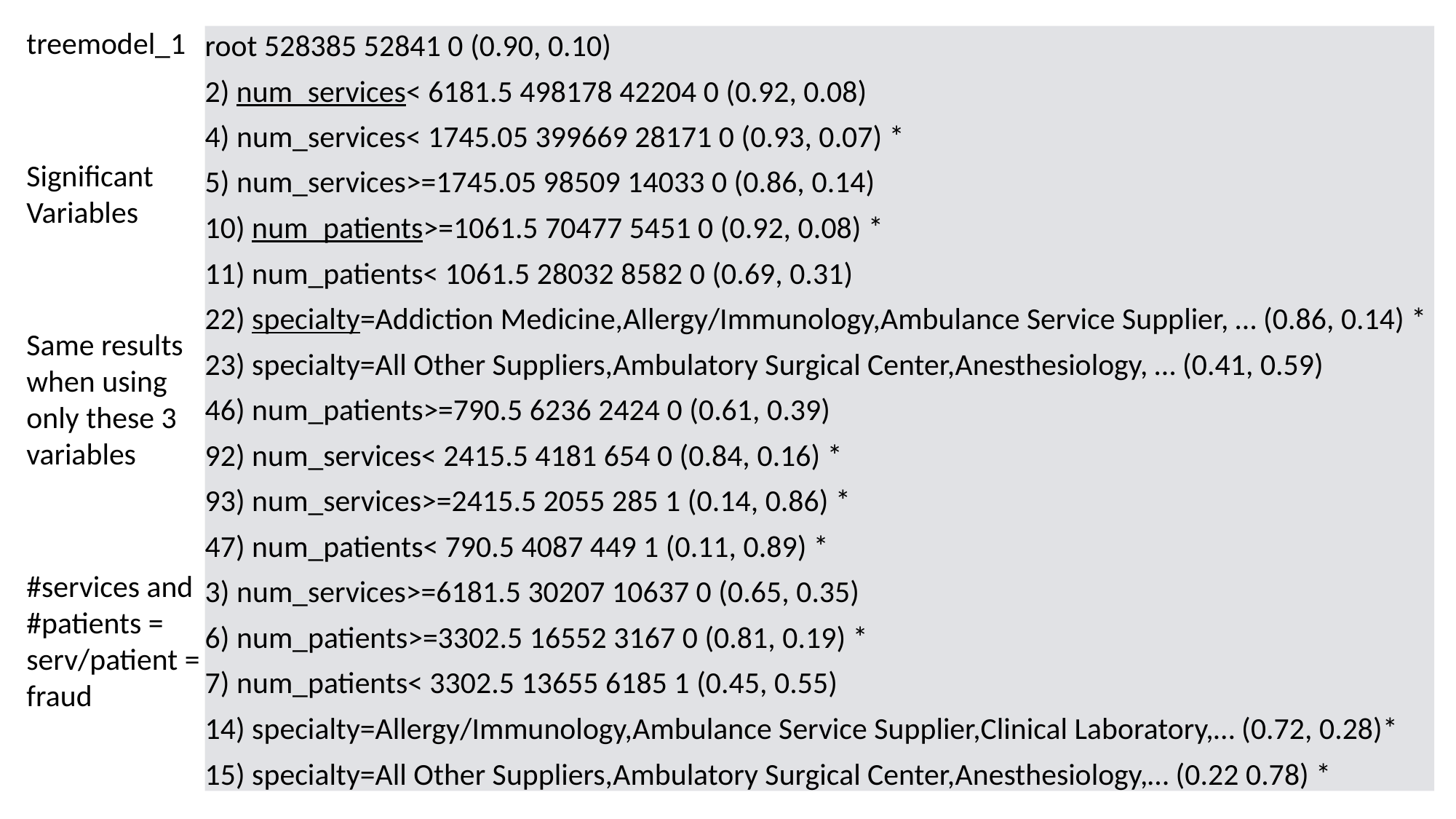

treemodel_1

Significant
Variables

Same results
when using
only these 3
variables

#services and
#patients =
serv/patient =
fraud

root 528385 52841 0 (0.90, 0.10)
2) num_services< 6181.5 498178 42204 0 (0.92, 0.08)
4) num_services< 1745.05 399669 28171 0 (0.93, 0.07) *
5) num_services>=1745.05 98509 14033 0 (0.86, 0.14)
10) num_patients>=1061.5 70477 5451 0 (0.92, 0.08) *
11) num_patients< 1061.5 28032 8582 0 (0.69, 0.31)
22) specialty=Addiction Medicine,Allergy/Immunology,Ambulance Service Supplier, … (0.86, 0.14) *
23) specialty=All Other Suppliers,Ambulatory Surgical Center,Anesthesiology, … (0.41, 0.59)
46) num_patients>=790.5 6236 2424 0 (0.61, 0.39)
92) num_services< 2415.5 4181 654 0 (0.84, 0.16) *
93) num_services>=2415.5 2055 285 1 (0.14, 0.86) *
47) num_patients< 790.5 4087 449 1 (0.11, 0.89) *
3) num_services>=6181.5 30207 10637 0 (0.65, 0.35)
6) num_patients>=3302.5 16552 3167 0 (0.81, 0.19) *
7) num_patients< 3302.5 13655 6185 1 (0.45, 0.55)
14) specialty=Allergy/Immunology,Ambulance Service Supplier,Clinical Laboratory,… (0.72, 0.28)*
15) specialty=All Other Suppliers,Ambulatory Surgical Center,Anesthesiology,… (0.22 0.78) *